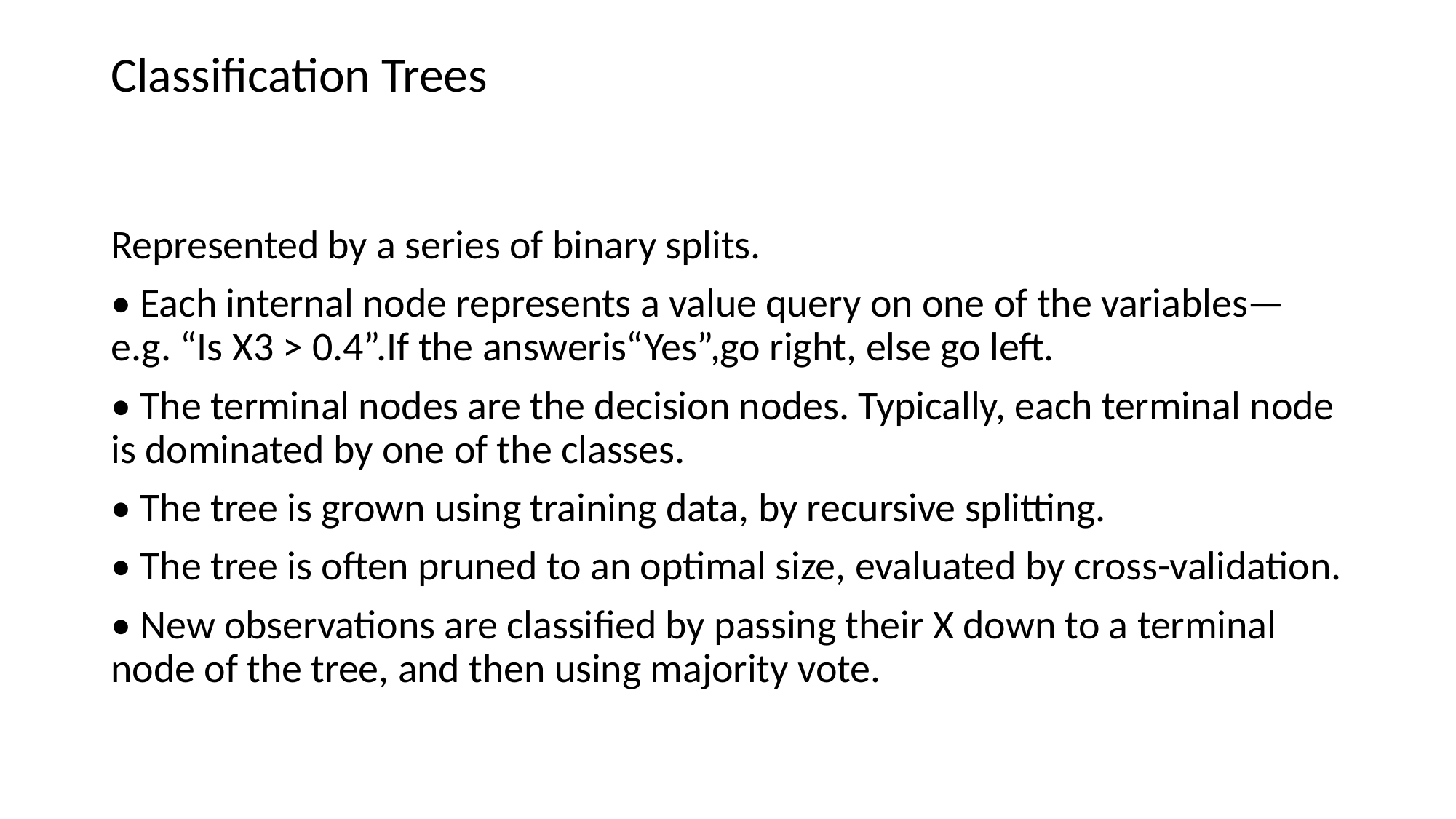

# Classification Trees
Represented by a series of binary splits.
• Each internal node represents a value query on one of the variables—e.g. “Is X3 > 0.4”.If the answeris“Yes”,go right, else go left.
• The terminal nodes are the decision nodes. Typically, each terminal node is dominated by one of the classes.
• The tree is grown using training data, by recursive splitting.
• The tree is often pruned to an optimal size, evaluated by cross-validation.
• New observations are classiﬁed by passing their X down to a terminal node of the tree, and then using majority vote.